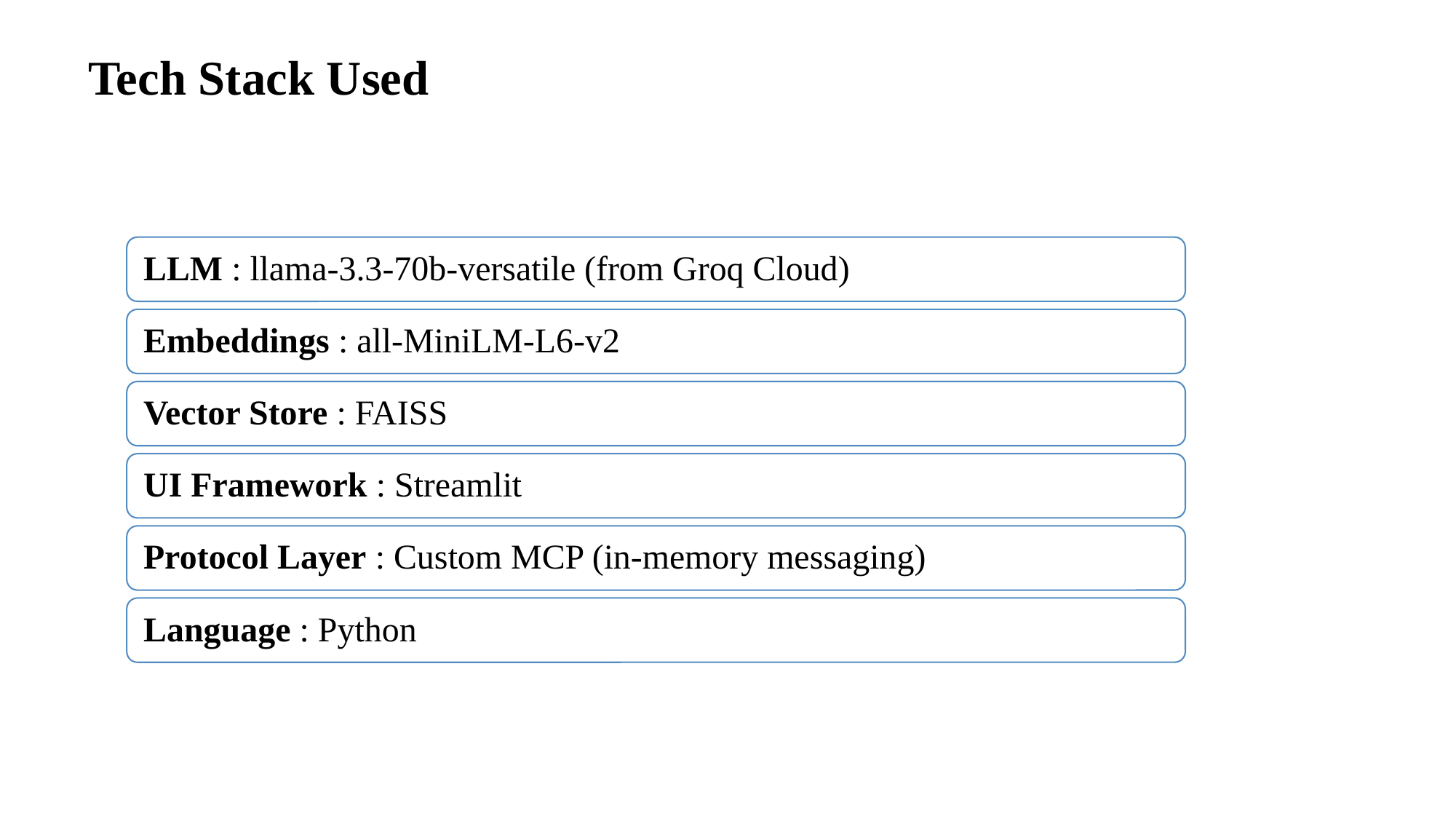

Tech Stack Used
LLM : llama-3.3-70b-versatile (from Groq Cloud)
Embeddings : all-MiniLM-L6-v2
Vector Store : FAISS
UI Framework : Streamlit
Protocol Layer : Custom MCP (in-memory messaging)
Language : Python